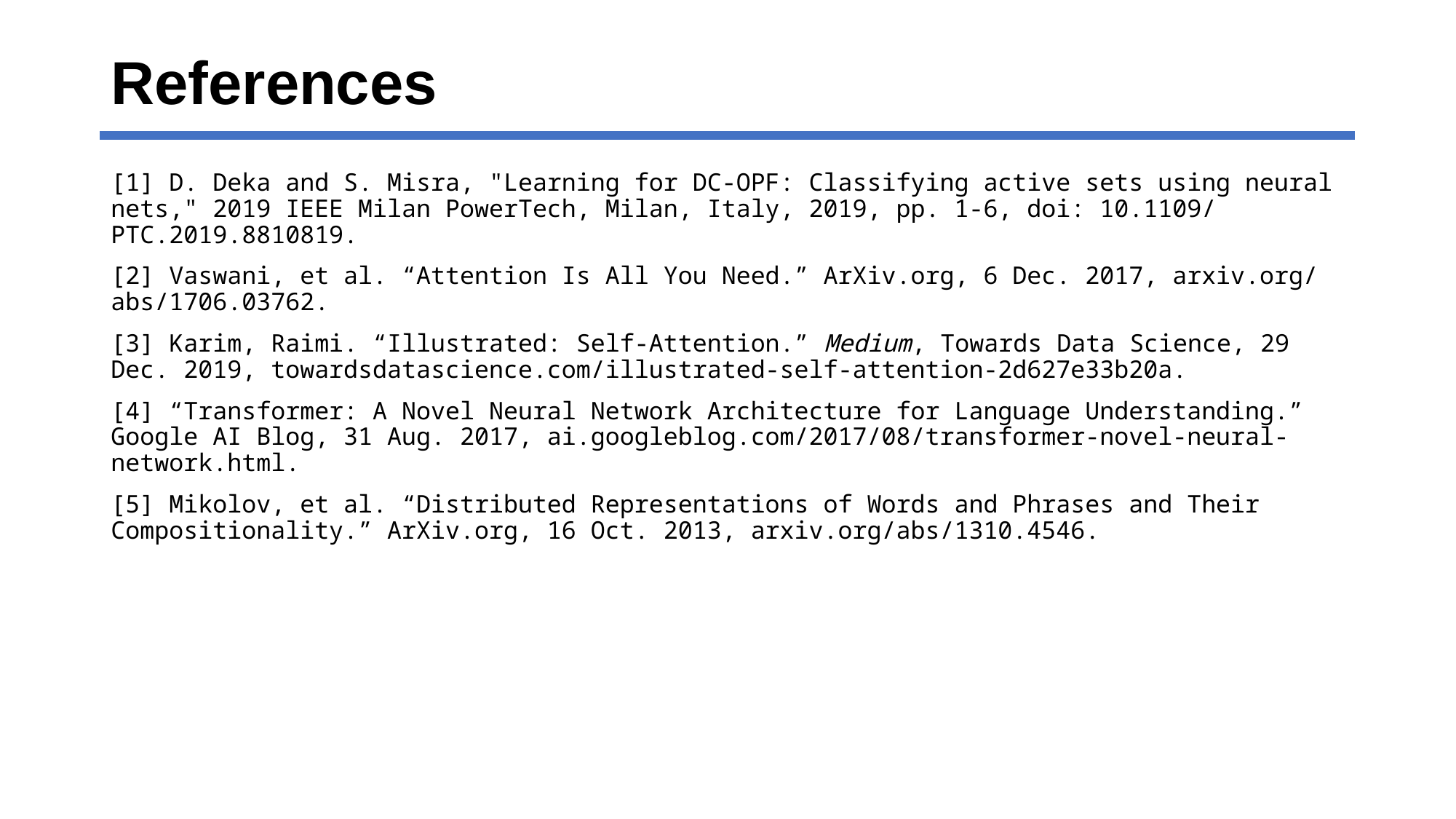

# References
[1] D. Deka and S. Misra, "Learning for DC-OPF: Classifying active sets using neural nets," 2019 IEEE Milan PowerTech, Milan, Italy, 2019, pp. 1-6, doi: 10.1109/PTC.2019.8810819.
[2] Vaswani, et al. “Attention Is All You Need.” ArXiv.org, 6 Dec. 2017, arxiv.org/abs/1706.03762.
[3] Karim, Raimi. “Illustrated: Self-Attention.” Medium, Towards Data Science, 29 Dec. 2019, towardsdatascience.com/illustrated-self-attention-2d627e33b20a.
[4] “Transformer: A Novel Neural Network Architecture for Language Understanding.” Google AI Blog, 31 Aug. 2017, ai.googleblog.com/2017/08/transformer-novel-neural-network.html.
[5] Mikolov, et al. “Distributed Representations of Words and Phrases and Their Compositionality.” ArXiv.org, 16 Oct. 2013, arxiv.org/abs/1310.4546.